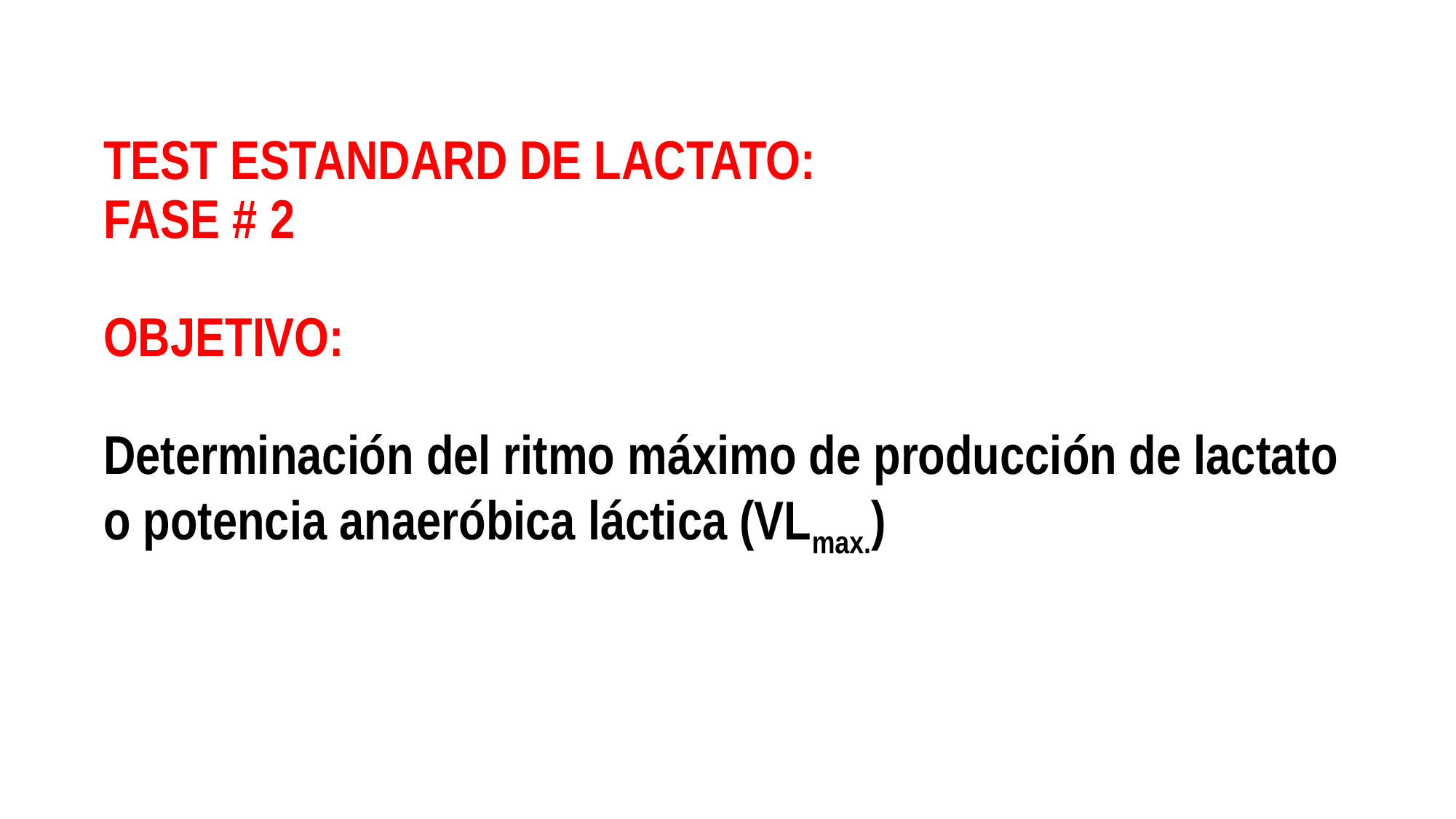

# TEST ESTANDARD DE LACTATO: FASE # 2 OBJETIVO: Determinación del ritmo máximo de producción de lactato o potencia anaeróbica láctica (VLmax.)